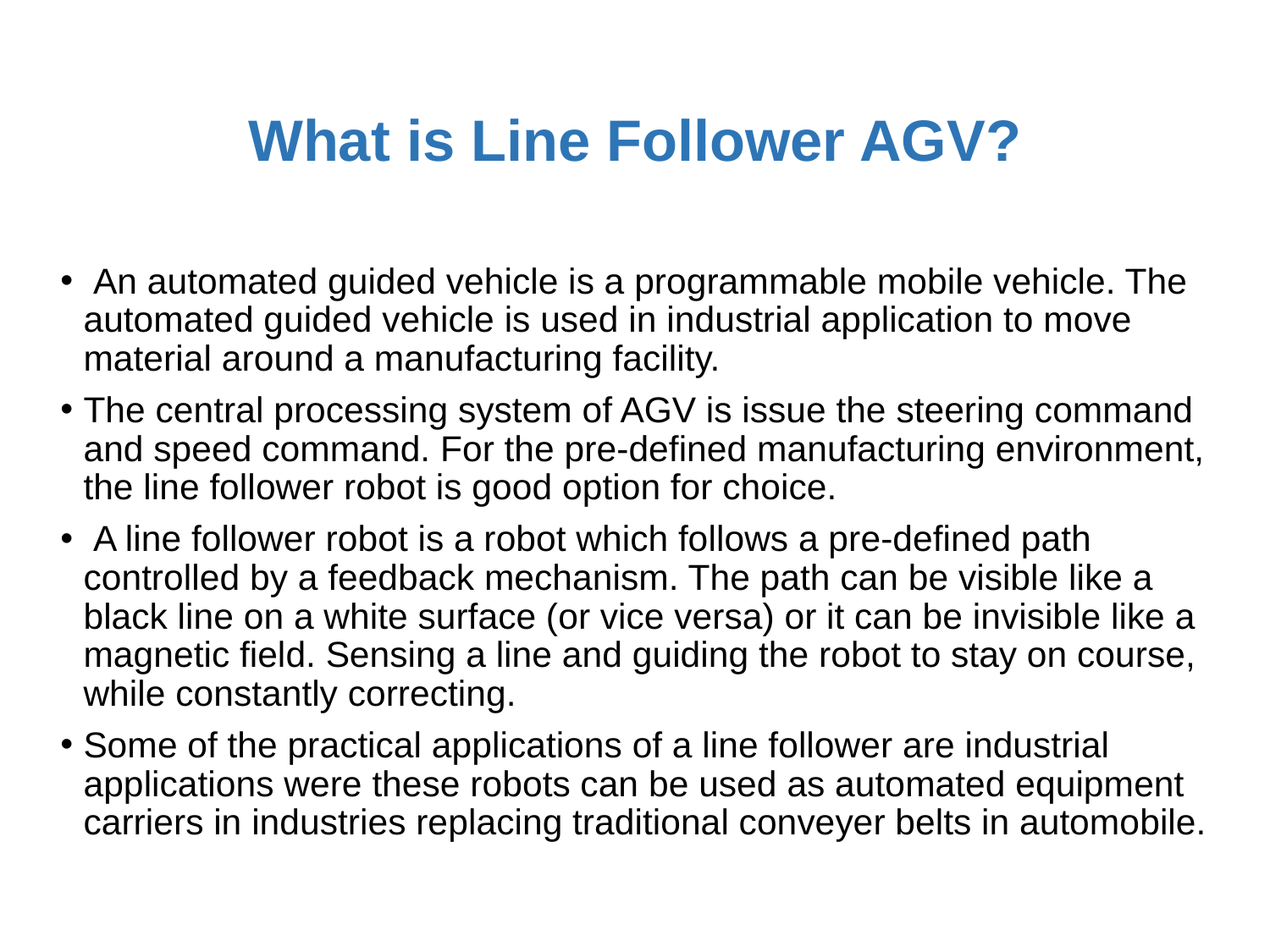

# What is Line Follower AGV?
 An automated guided vehicle is a programmable mobile vehicle. The automated guided vehicle is used in industrial application to move material around a manufacturing facility.
The central processing system of AGV is issue the steering command and speed command. For the pre-defined manufacturing environment, the line follower robot is good option for choice.
 A line follower robot is a robot which follows a pre-defined path controlled by a feedback mechanism. The path can be visible like a black line on a white surface (or vice versa) or it can be invisible like a magnetic field. Sensing a line and guiding the robot to stay on course, while constantly correcting.
Some of the practical applications of a line follower are industrial applications were these robots can be used as automated equipment carriers in industries replacing traditional conveyer belts in automobile.